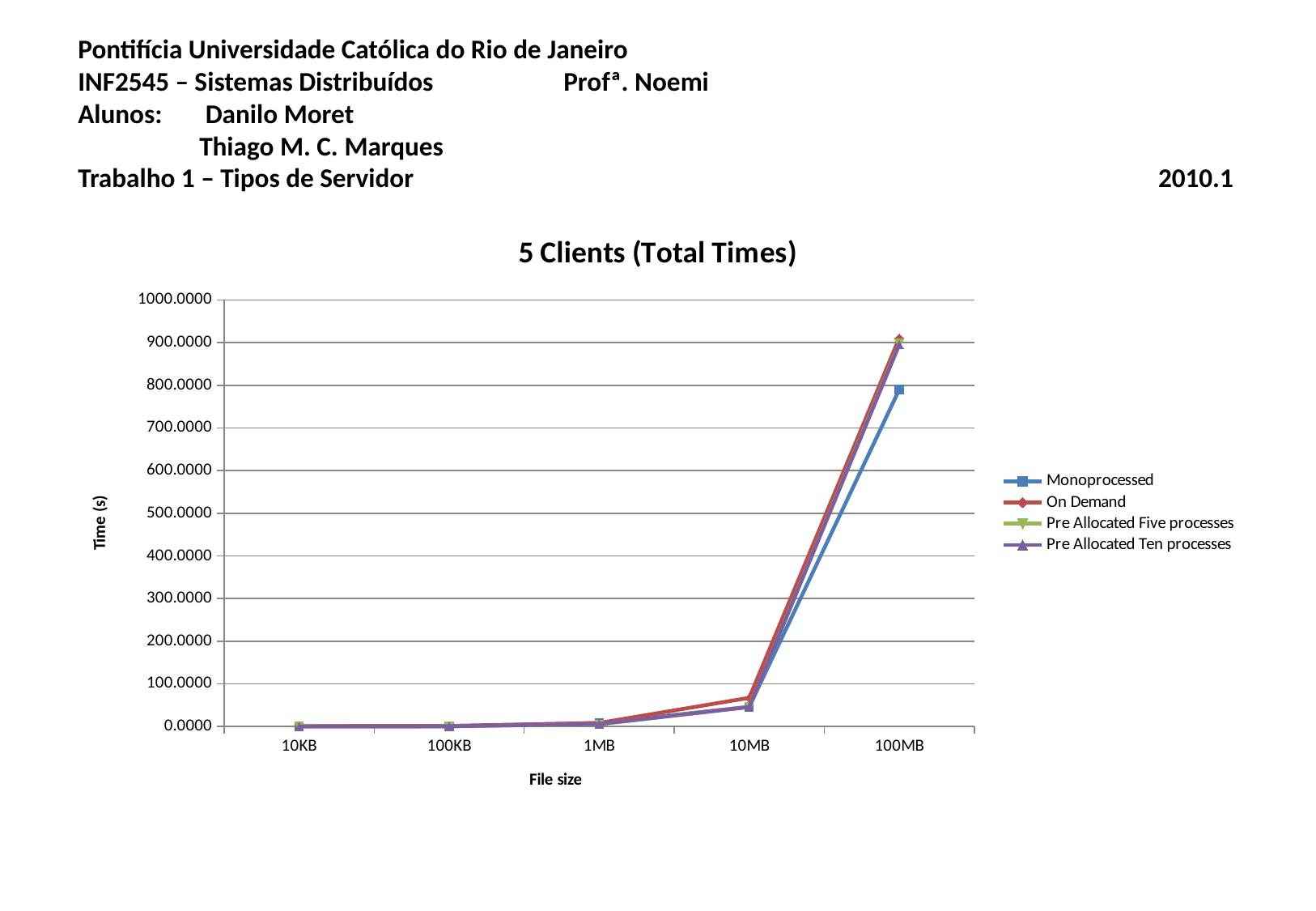

# Pontifícia Universidade Católica do Rio de Janeiro INF2545 – Sistemas Distribuídos		Profª. Noemi Alunos:	 Danilo Moret Thiago M. C. Marques Trabalho 1 – Tipos de Servidor						                  2010.1

### Chart: 5 Clients (Total Times)

| Category | Monoprocessed | On Demand | Pre Allocated Five processes | Pre Allocated Ten processes |
|---|---|---|---|---|
| 10KB | 0.20373706817627002 | 0.9503534634908033 | 0.12045116424560333 | 0.12258480389912667 |
| 100KB | 0.5005379041035967 | 1.6178574244181334 | 0.53469352722168 | 0.5708972454071066 |
| 1MB | 8.110772466659533 | 8.375252723693867 | 5.339113156000766 | 5.930195665359499 |
| 10MB | 46.19259777069101 | 67.27252772649133 | 46.38690835634867 | 45.660936991374 |
| 100MB | 789.8690731684366 | 910.7510105609899 | 897.97977868716 | 895.42207113902 |